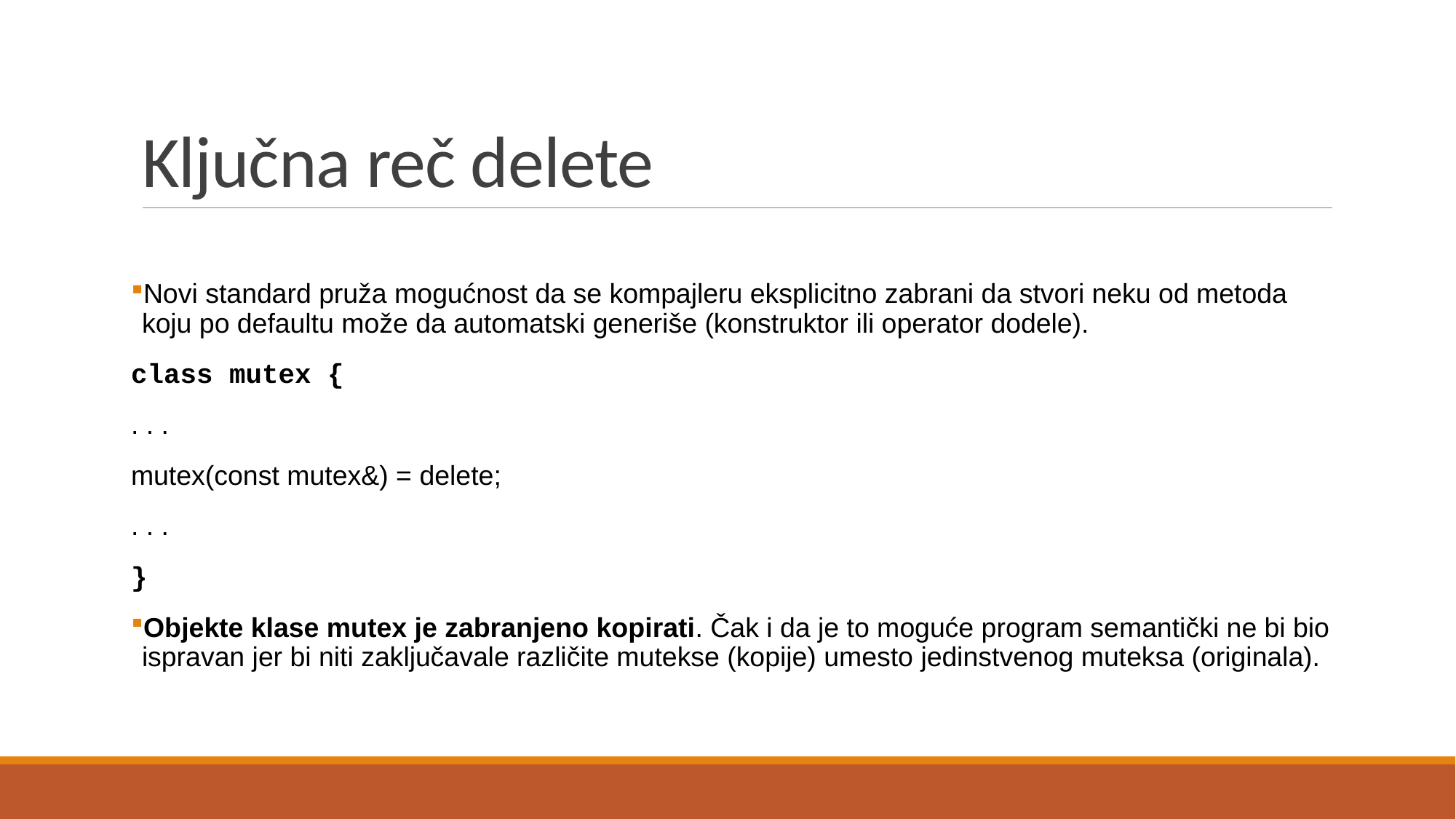

# Ključna reč delete

Novi standard pruža mogućnost da se kompajleru eksplicitno zabrani da stvori neku od metoda koju po defaultu može da automatski generiše (konstruktor ili operator dodele).
class mutex {
. . .
mutex(const mutex&) = delete;
. . .
}
Objekte klase mutex je zabranjeno kopirati. Čak i da je to moguće program semantički ne bi bio ispravan jer bi niti zaključavale različite mutekse (kopije) umesto jedinstvenog muteksa (originala).